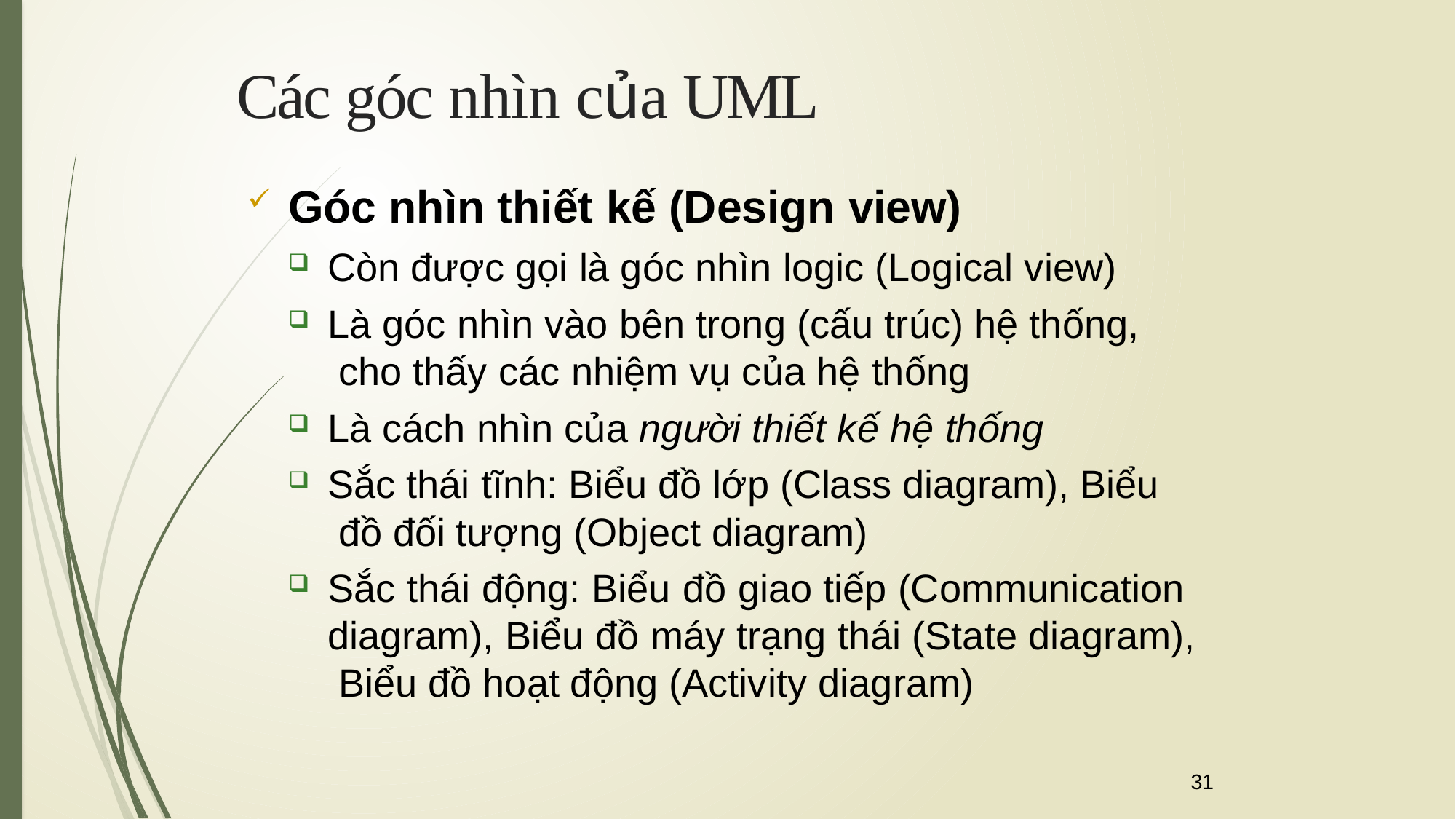

Các góc nhìn của UML
Góc nhìn thiết kế (Design view)
Còn được gọi là góc nhìn logic (Logical view)
Là góc nhìn vào bên trong (cấu trúc) hệ thống,  cho thấy các nhiệm vụ của hệ thống
Là cách nhìn của người thiết kế hệ thống
Sắc thái tĩnh: Biểu đồ lớp (Class diagram), Biểu  đồ đối tượng (Object diagram)
Sắc thái động: Biểu đồ giao tiếp (Communication  diagram), Biểu đồ máy trạng thái (State diagram),  Biểu đồ hoạt động (Activity diagram)
31